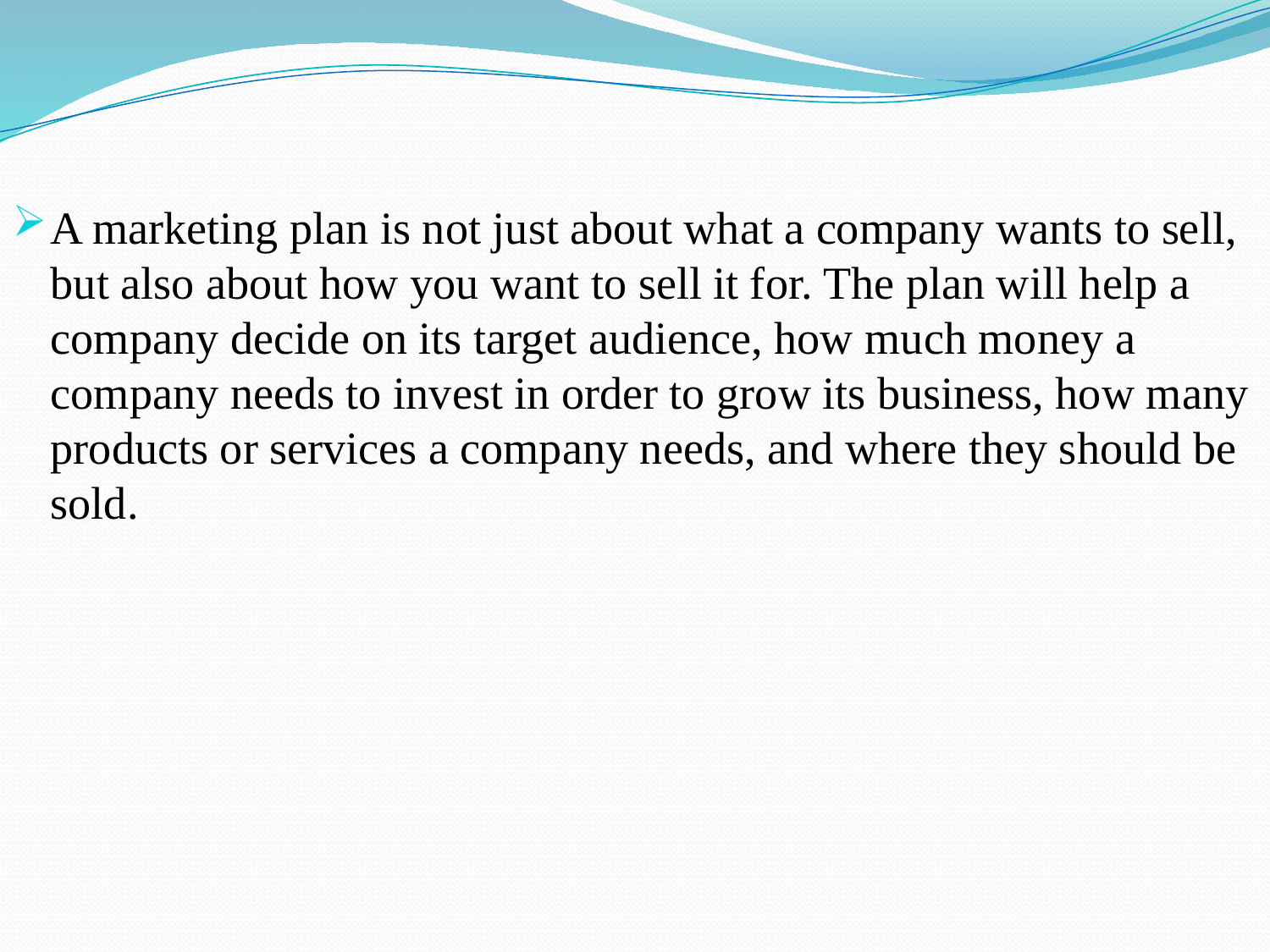

A marketing plan is not just about what a company wants to sell, but also about how you want to sell it for. The plan will help a company decide on its target audience, how much money a company needs to invest in order to grow its business, how many products or services a company needs, and where they should be sold.